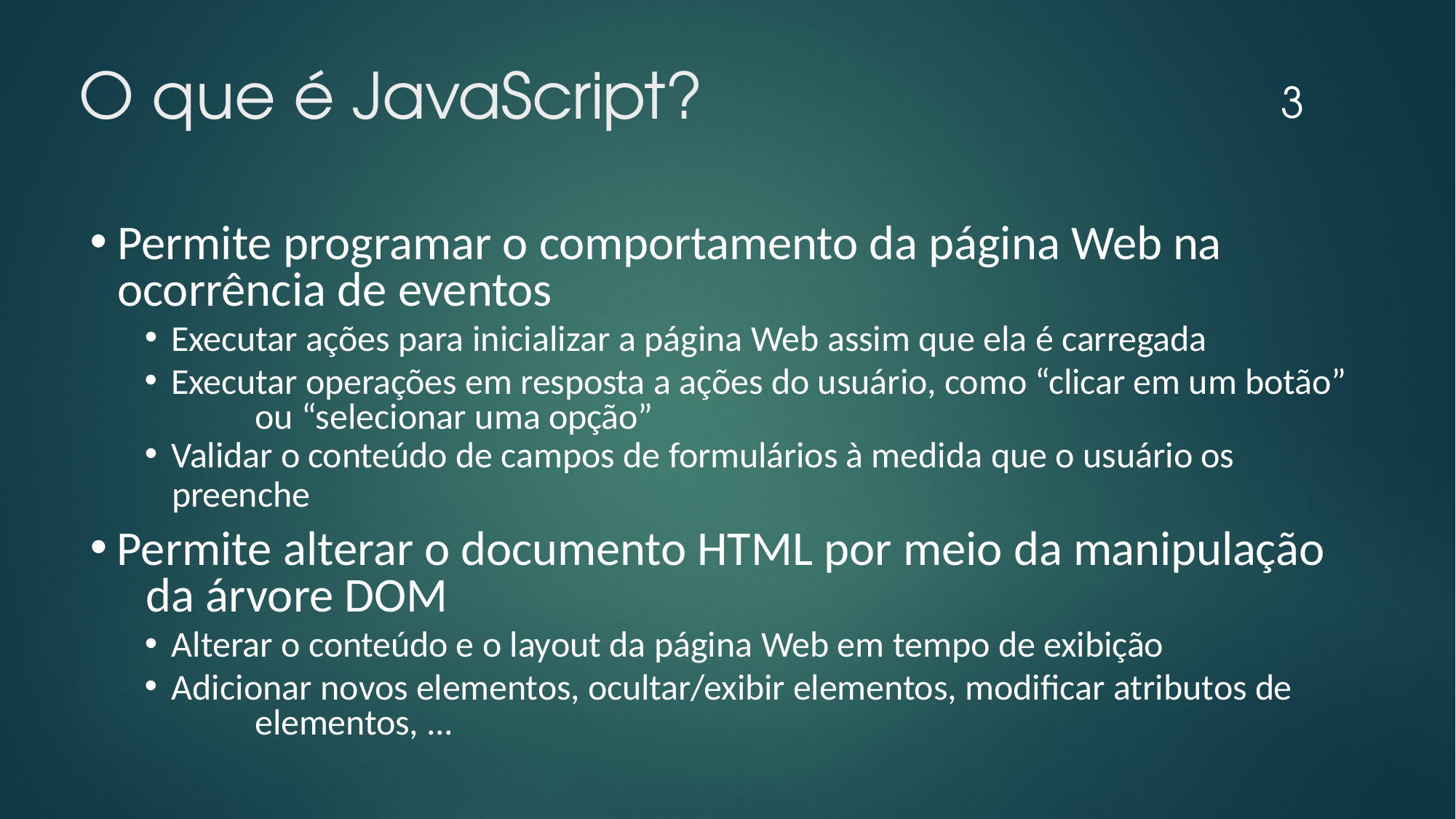

3
# O que é JavaScript?
Permite programar o comportamento da página Web na ocorrência de eventos
Executar ações para inicializar a página Web assim que ela é carregada
Executar operações em resposta a ações do usuário, como “clicar em um botão” 	ou “selecionar uma opção”
Validar o conteúdo de campos de formulários à medida que o usuário os
preenche
Permite alterar o documento HTML por meio da manipulação 	da árvore DOM
Alterar o conteúdo e o layout da página Web em tempo de exibição
Adicionar novos elementos, ocultar/exibir elementos, modificar atributos de 	elementos, ...